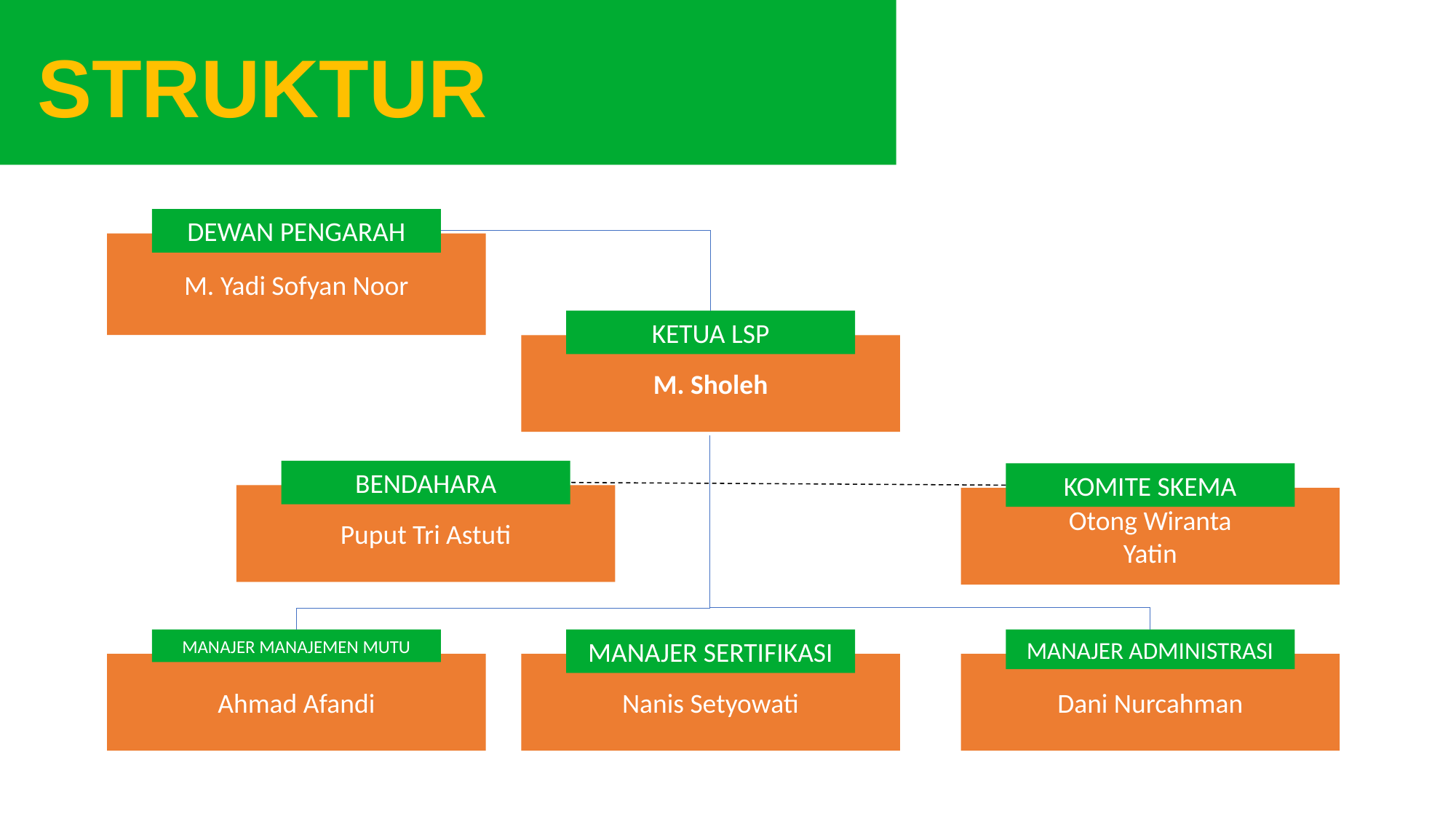

STRUKTUR
DEWAN PENGARAH
M. Yadi Sofyan Noor
KETUA LSP
M. Sholeh
BENDAHARA
KOMITE SKEMA
Puput Tri Astuti
Otong Wiranta
Yatin
MANAJER MANAJEMEN MUTU
Ahmad Afandi
MANAJER SERTIFIKASI
Nanis Setyowati
MANAJER ADMINISTRASI
Dani Nurcahman